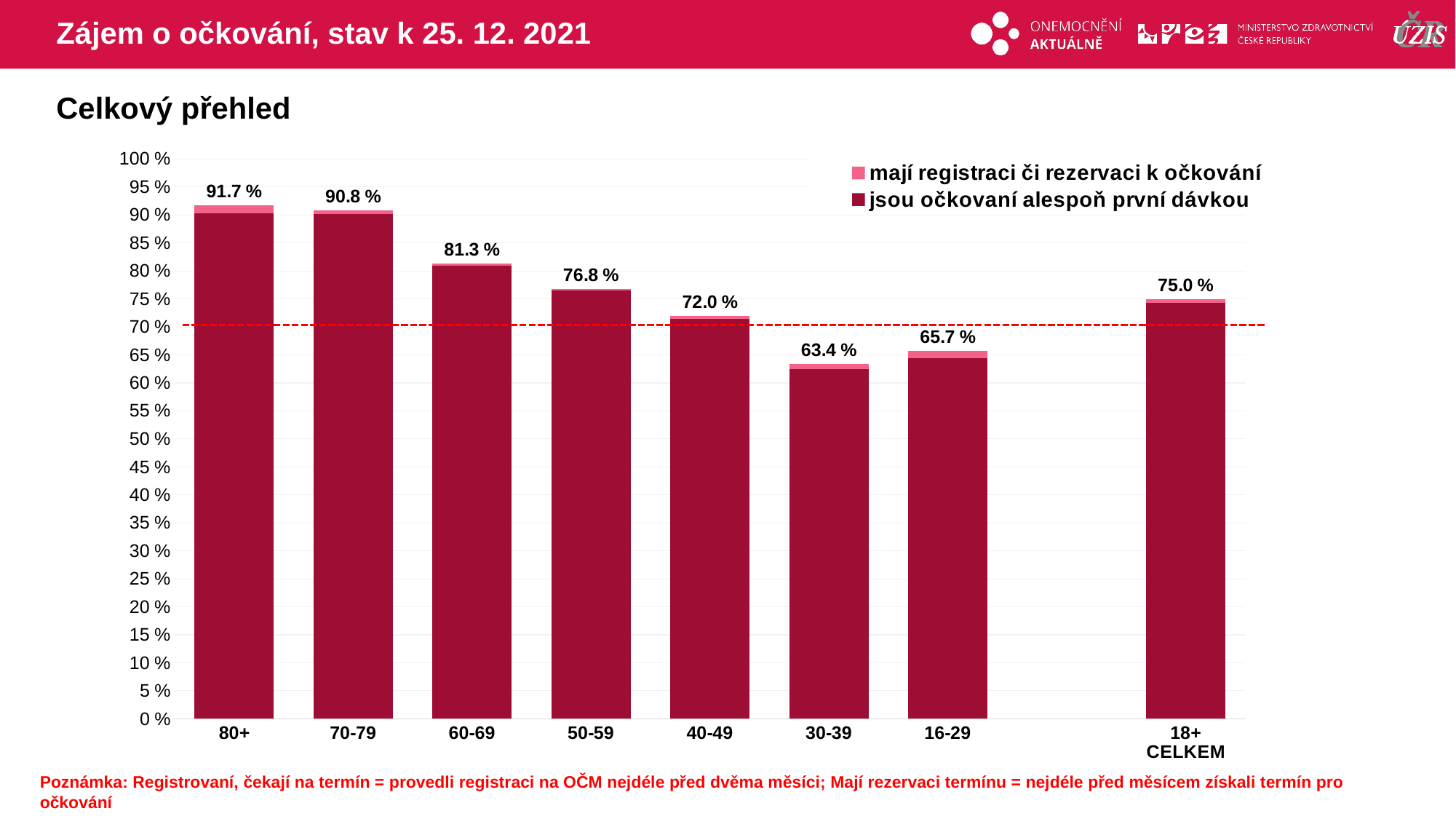

# Zájem o očkování, stav k 25. 12. 2021
Celkový přehled

### Chart

| Category | mají registraci či rezervaci k očkování | jsou očkovaní alespoň první dávkou |
|---|---|---|
| 80+ | 91.66507 | 90.3487172 |
| 70-79 | 90.84351 | 90.2247544 |
| 60-69 | 81.26357 | 80.9652334 |
| 50-59 | 76.80414 | 76.4498654 |
| 40-49 | 71.97212 | 71.4550368 |
| 30-39 | 63.35009 | 62.4326452 |
| 16-29 | 65.73652 | 64.4288231 |
|  | None | None |
| 18+ CELKEM | 74.95989 | 74.2690341 |
Poznámka: Registrovaní, čekají na termín = provedli registraci na OČM nejdéle před dvěma měsíci; Mají rezervaci termínu = nejdéle před měsícem získali termín pro očkování